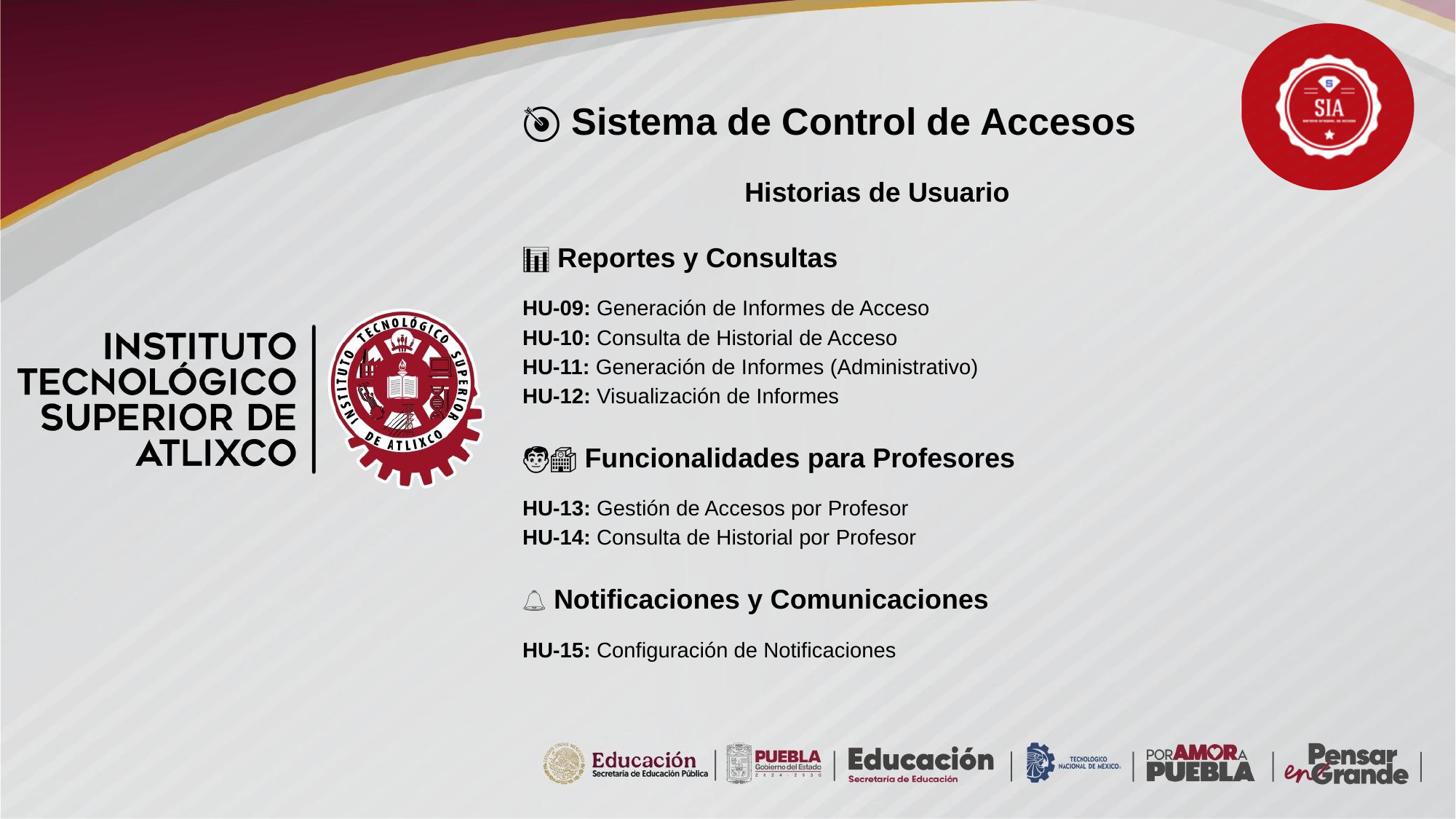

🎯 Sistema de Control de Accesos
Historias de Usuario
📊 Reportes y Consultas
HU-09: Generación de Informes de Acceso
HU-10: Consulta de Historial de Acceso
HU-11: Generación de Informes (Administrativo)
HU-12: Visualización de Informes
👨‍🏫 Funcionalidades para Profesores
HU-13: Gestión de Accesos por Profesor
HU-14: Consulta de Historial por Profesor
🔔 Notificaciones y Comunicaciones
HU-15: Configuración de Notificaciones